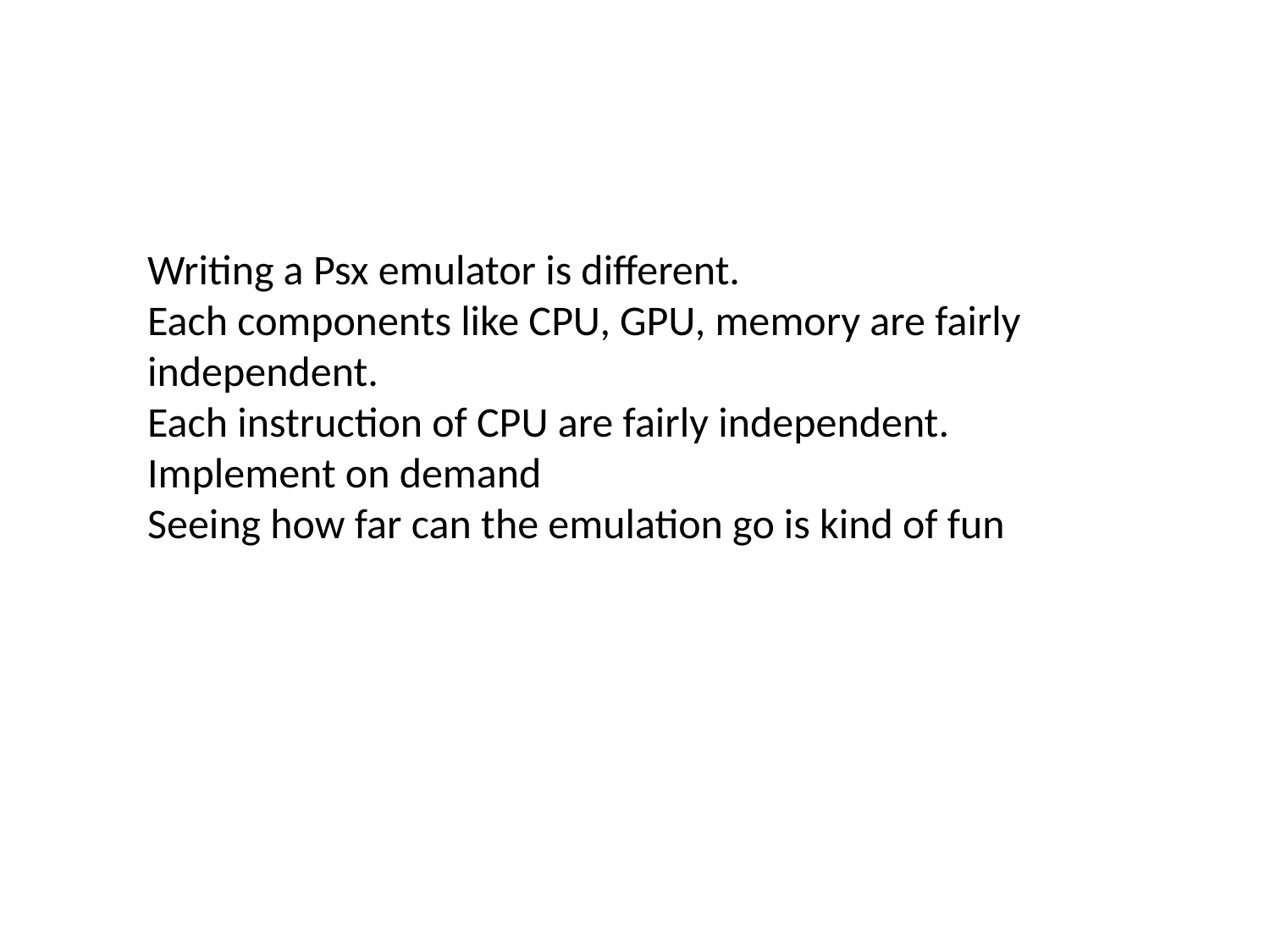

Writing a Psx emulator is different.
Each components like CPU, GPU, memory are fairly independent.
Each instruction of CPU are fairly independent.
Implement on demand
Seeing how far can the emulation go is kind of fun